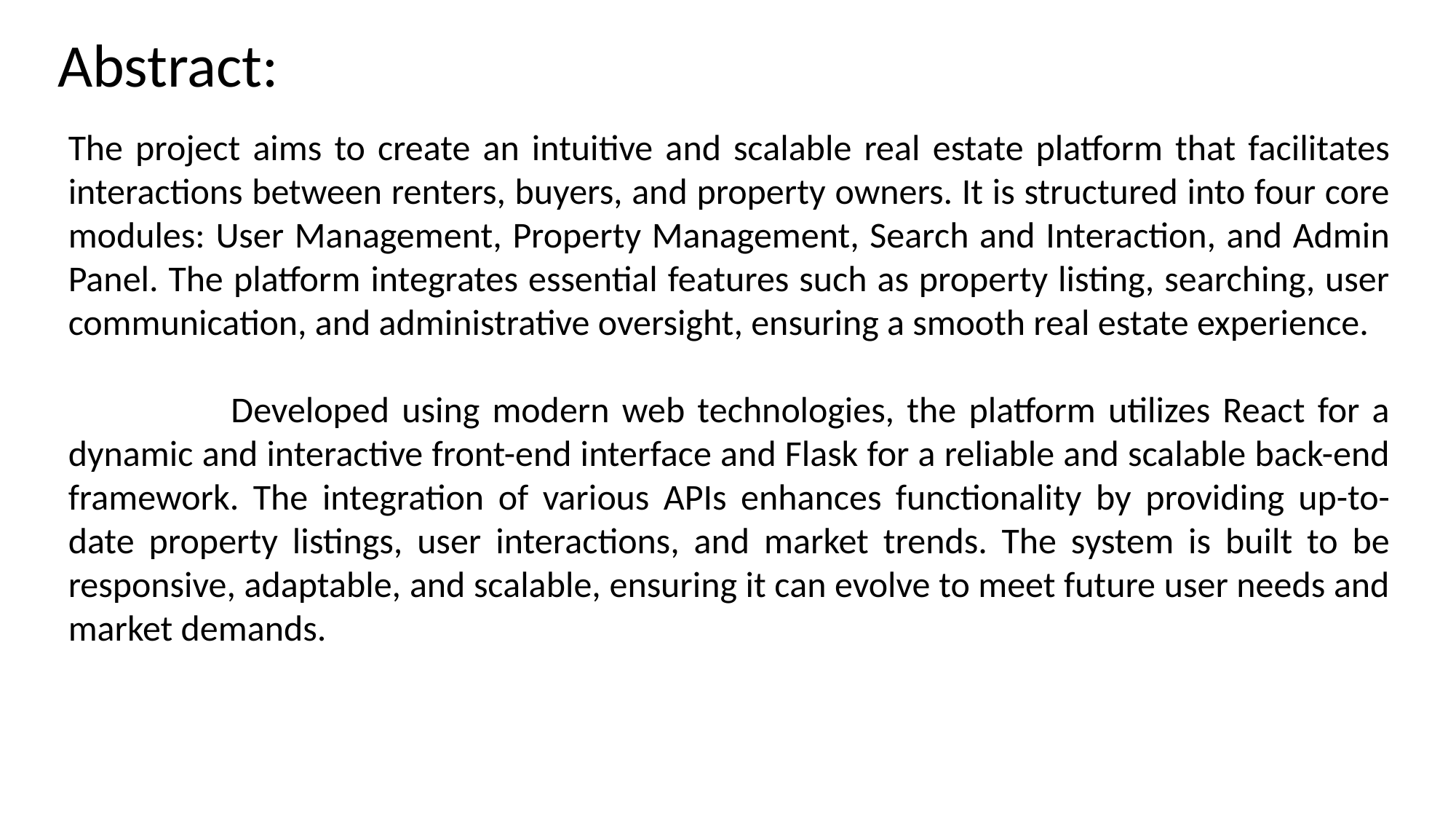

Abstract:
The project aims to create an intuitive and scalable real estate platform that facilitates interactions between renters, buyers, and property owners. It is structured into four core modules: User Management, Property Management, Search and Interaction, and Admin Panel. The platform integrates essential features such as property listing, searching, user communication, and administrative oversight, ensuring a smooth real estate experience.

             Developed using modern web technologies, the platform utilizes React for a dynamic and interactive front-end interface and Flask for a reliable and scalable back-end framework. The integration of various APIs enhances functionality by providing up-to-date property listings, user interactions, and market trends. The system is built to be responsive, adaptable, and scalable, ensuring it can evolve to meet future user needs and market demands.